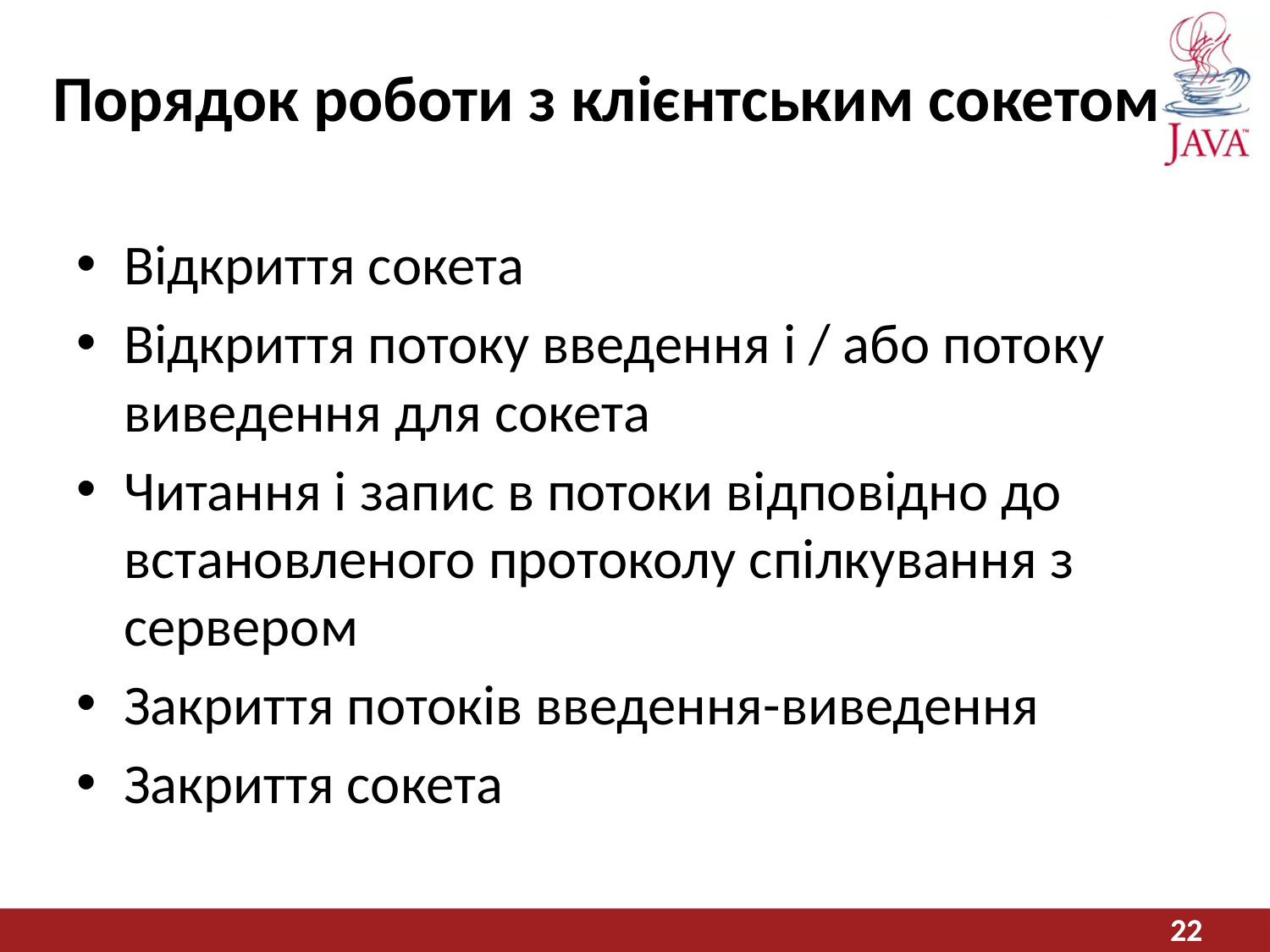

# Порядок роботи з клієнтським сокетом
Відкриття сокета
Відкриття потоку введення і / або потоку виведення для сокета
Читання і запис в потоки відповідно до встановленого протоколу спілкування з сервером
Закриття потоків введення-виведення
Закриття сокета